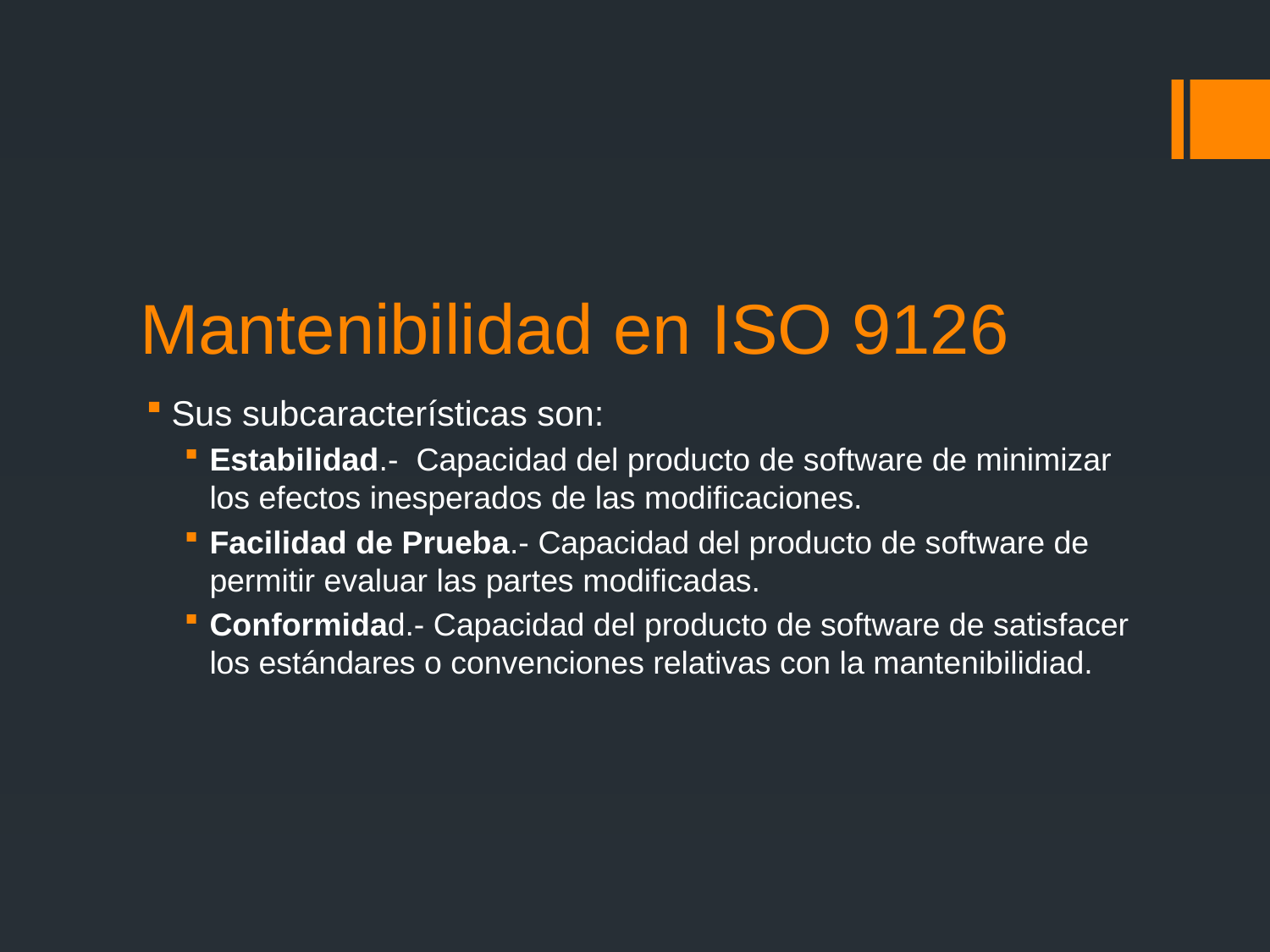

# Mantenibilidad en ISO 9126
Sus subcaracterísticas son:
Estabilidad.-  Capacidad del producto de software de minimizar los efectos inesperados de las modificaciones.
Facilidad de Prueba.- Capacidad del producto de software de permitir evaluar las partes modificadas.
Conformidad.- Capacidad del producto de software de satisfacer los estándares o convenciones relativas con la mantenibilidiad.